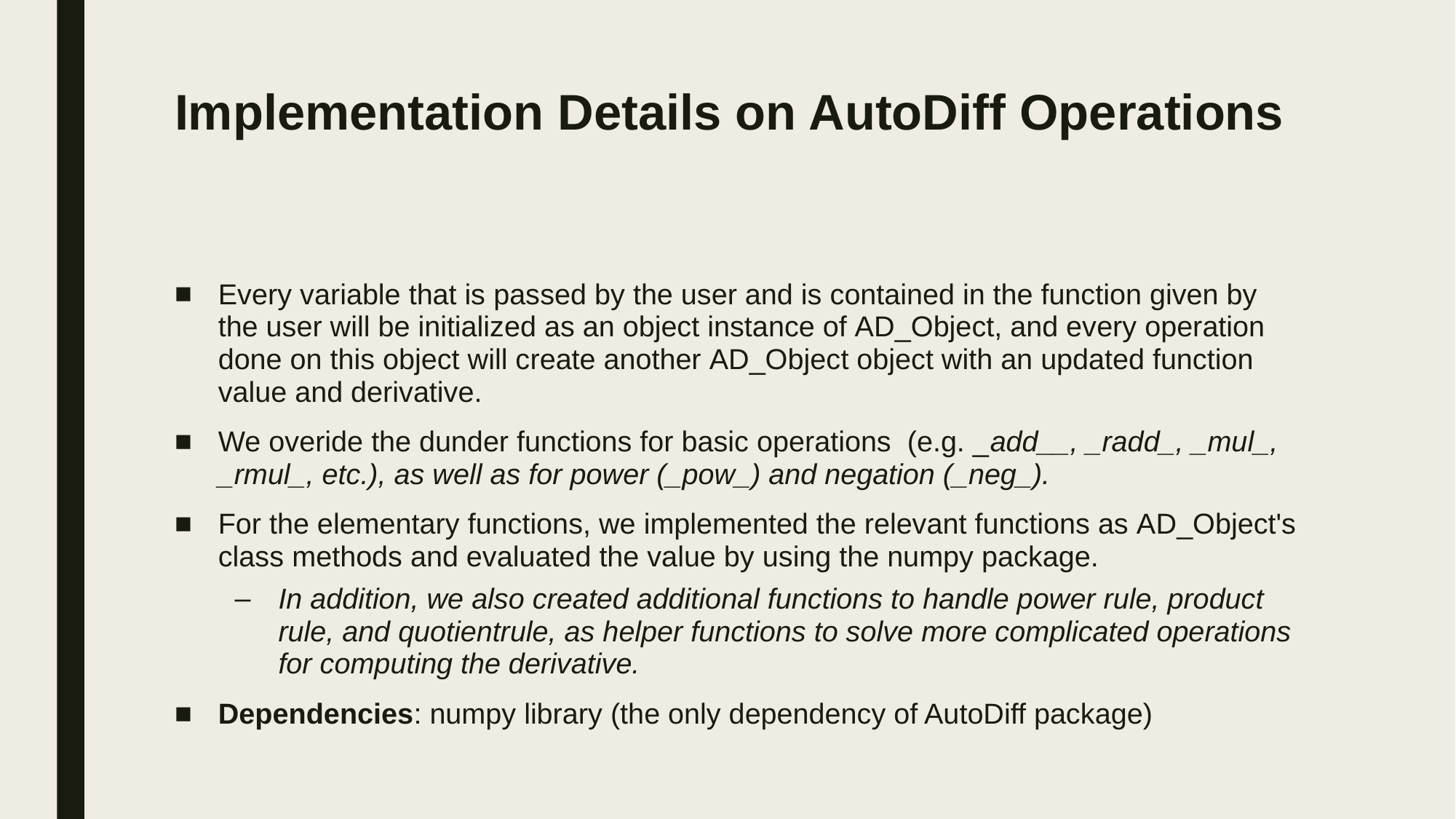

# Implementation Details on AutoDiff Operations
Every variable that is passed by the user and is contained in the function given by the user will be initialized as an object instance of AD_Object, and every operation done on this object will create another AD_Object object with an updated function value and derivative.
We overide the dunder functions for basic operations  (e.g. _add__, _radd_, _mul_, _rmul_, etc.), as well as for power (_pow_) and negation (_neg_).
For the elementary functions, we implemented the relevant functions as AD_Object's class methods and evaluated the value by using the numpy package.
In addition, we also created additional functions to handle power rule, product rule, and quotientrule, as helper functions to solve more complicated operations for computing the derivative.
Dependencies: numpy library (the only dependency of AutoDiff package)